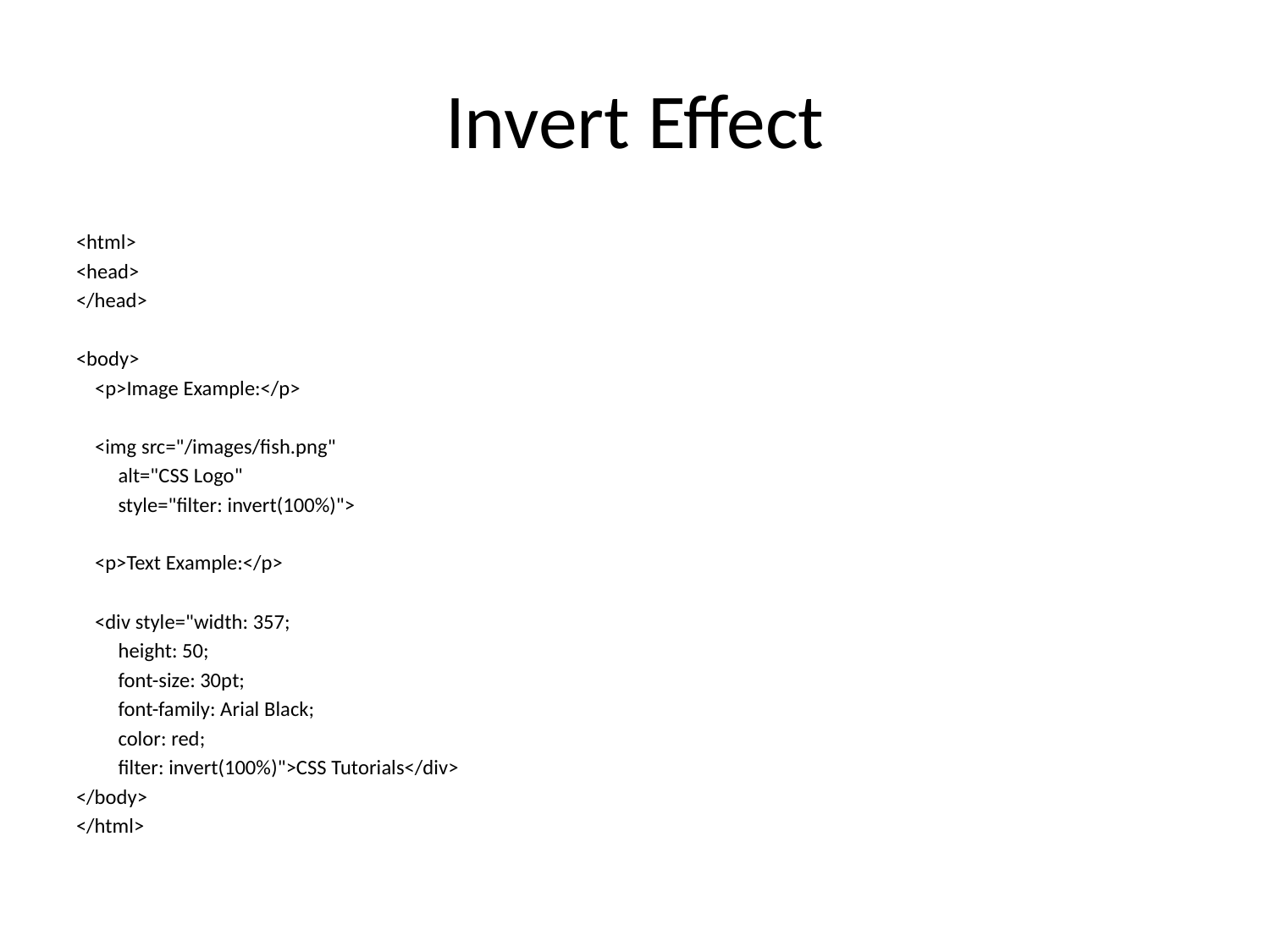

# Invert Effect
<html>
<head>
</head>

<body>
    <p>Image Example:</p>

    <img src="/images/fish.png"
         alt="CSS Logo"
         style="filter: invert(100%)">

    <p>Text Example:</p>

    <div style="width: 357;
         height: 50;
         font-size: 30pt;
         font-family: Arial Black;
         color: red;
         filter: invert(100%)">CSS Tutorials</div>
</body>
</html>